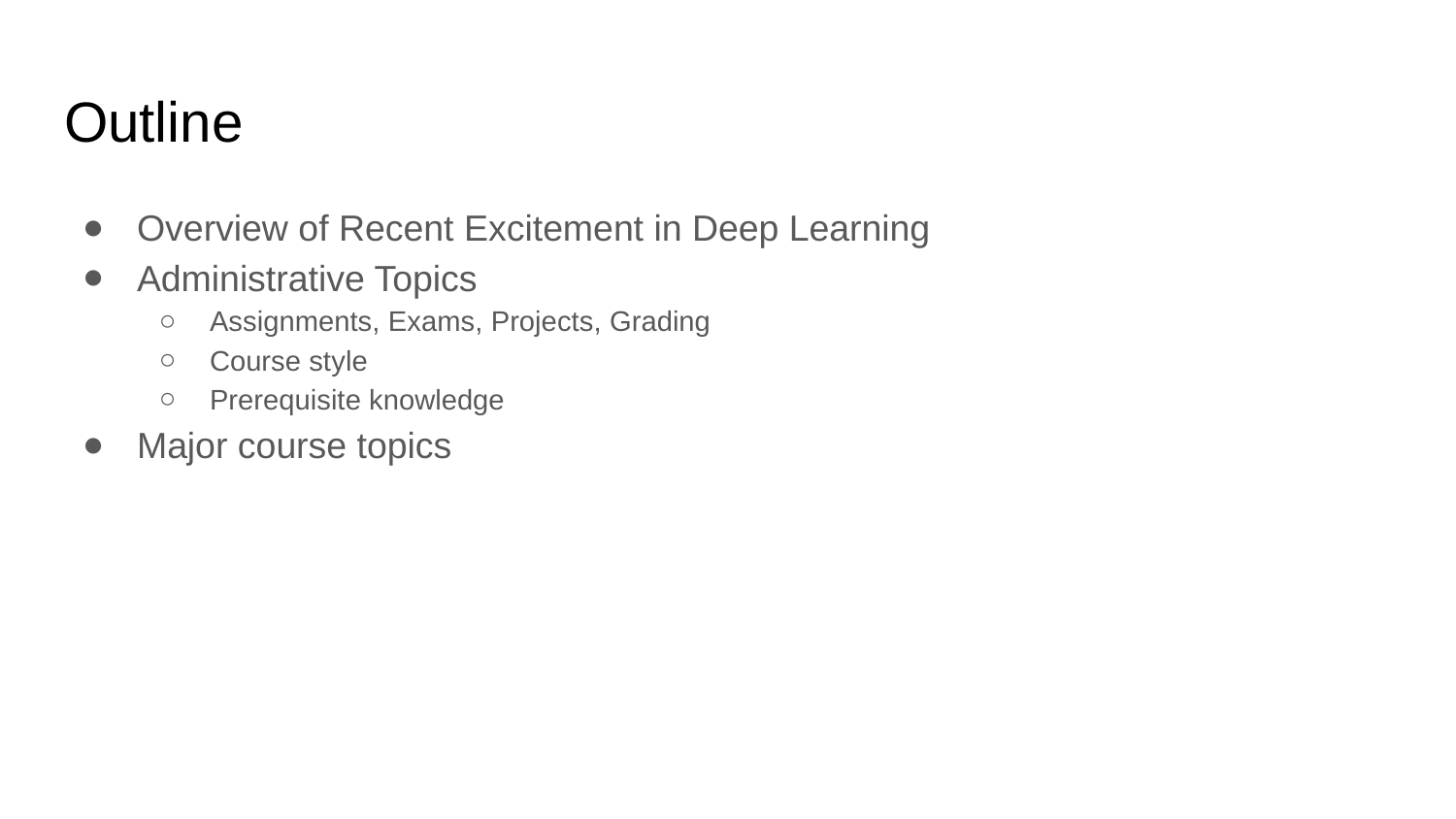

# Outline
Overview of Recent Excitement in Deep Learning
Administrative Topics
Assignments, Exams, Projects, Grading
Course style
Prerequisite knowledge
Major course topics